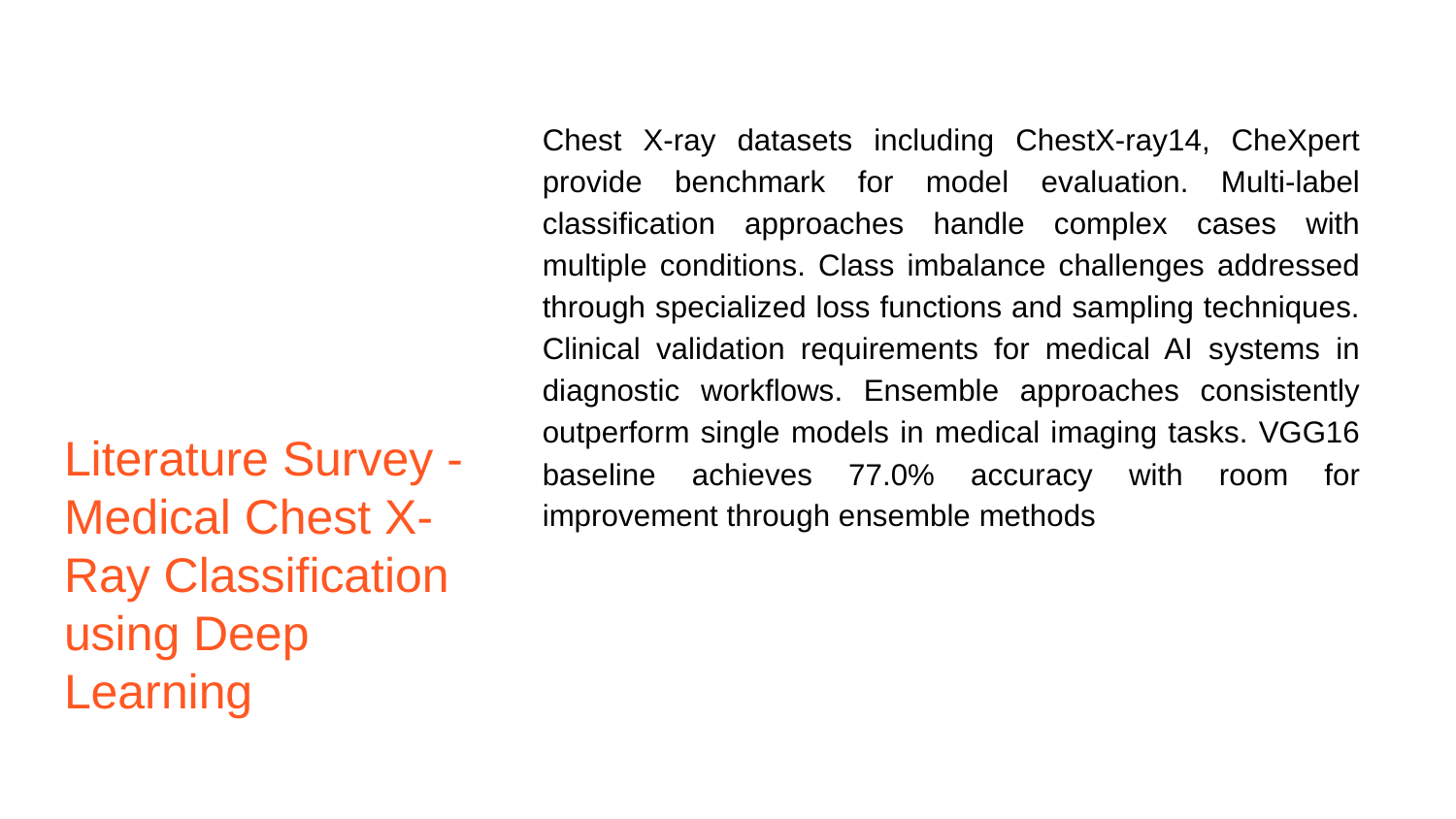

# Literature Survey -
Medical Chest X-Ray Classification using Deep Learning
Chest X-ray datasets including ChestX-ray14, CheXpert provide benchmark for model evaluation. Multi-label classification approaches handle complex cases with multiple conditions. Class imbalance challenges addressed through specialized loss functions and sampling techniques. Clinical validation requirements for medical AI systems in diagnostic workflows. Ensemble approaches consistently outperform single models in medical imaging tasks. VGG16 baseline achieves 77.0% accuracy with room for improvement through ensemble methods